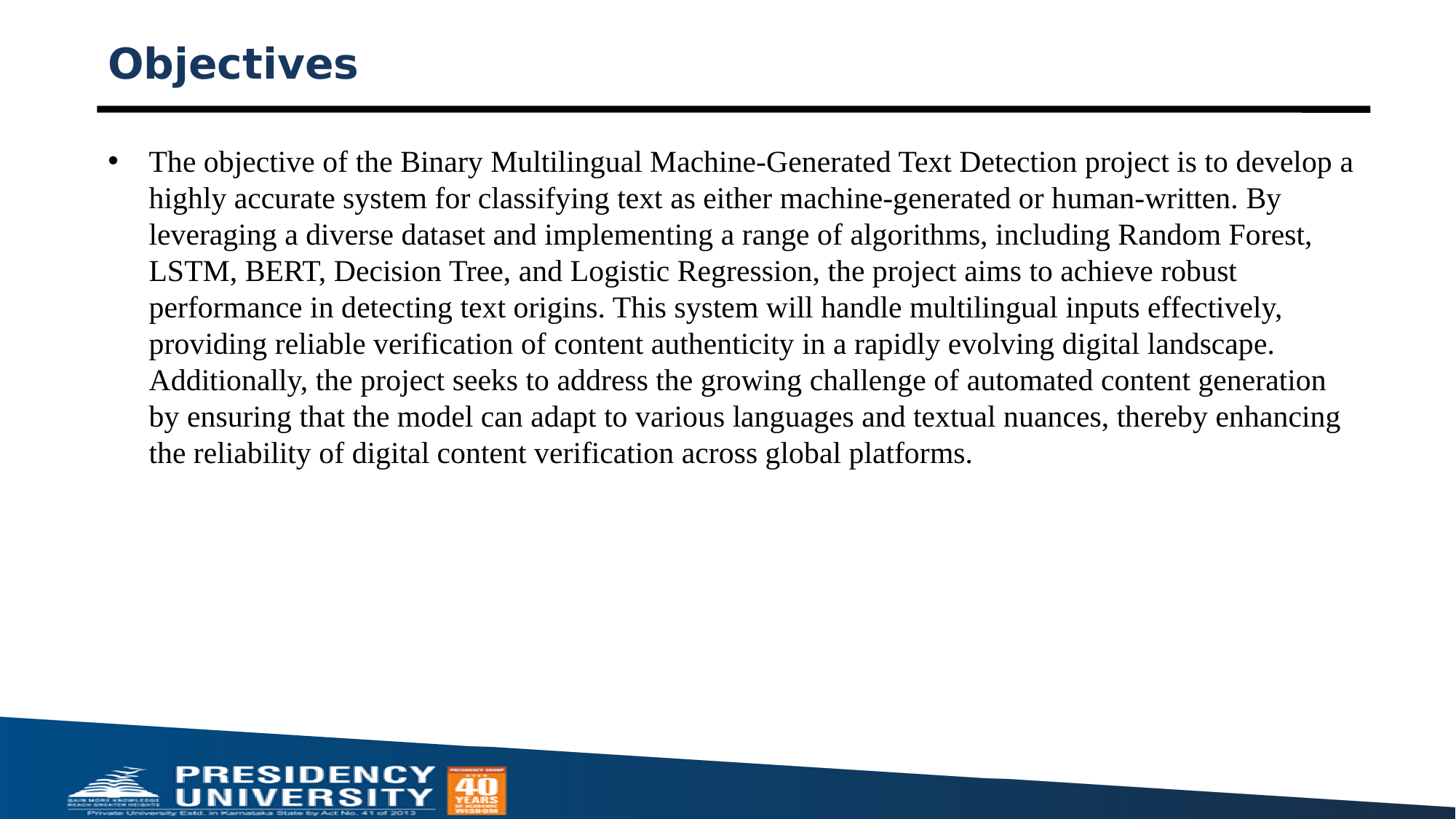

# Objectives
The objective of the Binary Multilingual Machine-Generated Text Detection project is to develop a highly accurate system for classifying text as either machine-generated or human-written. By leveraging a diverse dataset and implementing a range of algorithms, including Random Forest, LSTM, BERT, Decision Tree, and Logistic Regression, the project aims to achieve robust performance in detecting text origins. This system will handle multilingual inputs effectively, providing reliable verification of content authenticity in a rapidly evolving digital landscape. Additionally, the project seeks to address the growing challenge of automated content generation by ensuring that the model can adapt to various languages and textual nuances, thereby enhancing the reliability of digital content verification across global platforms.